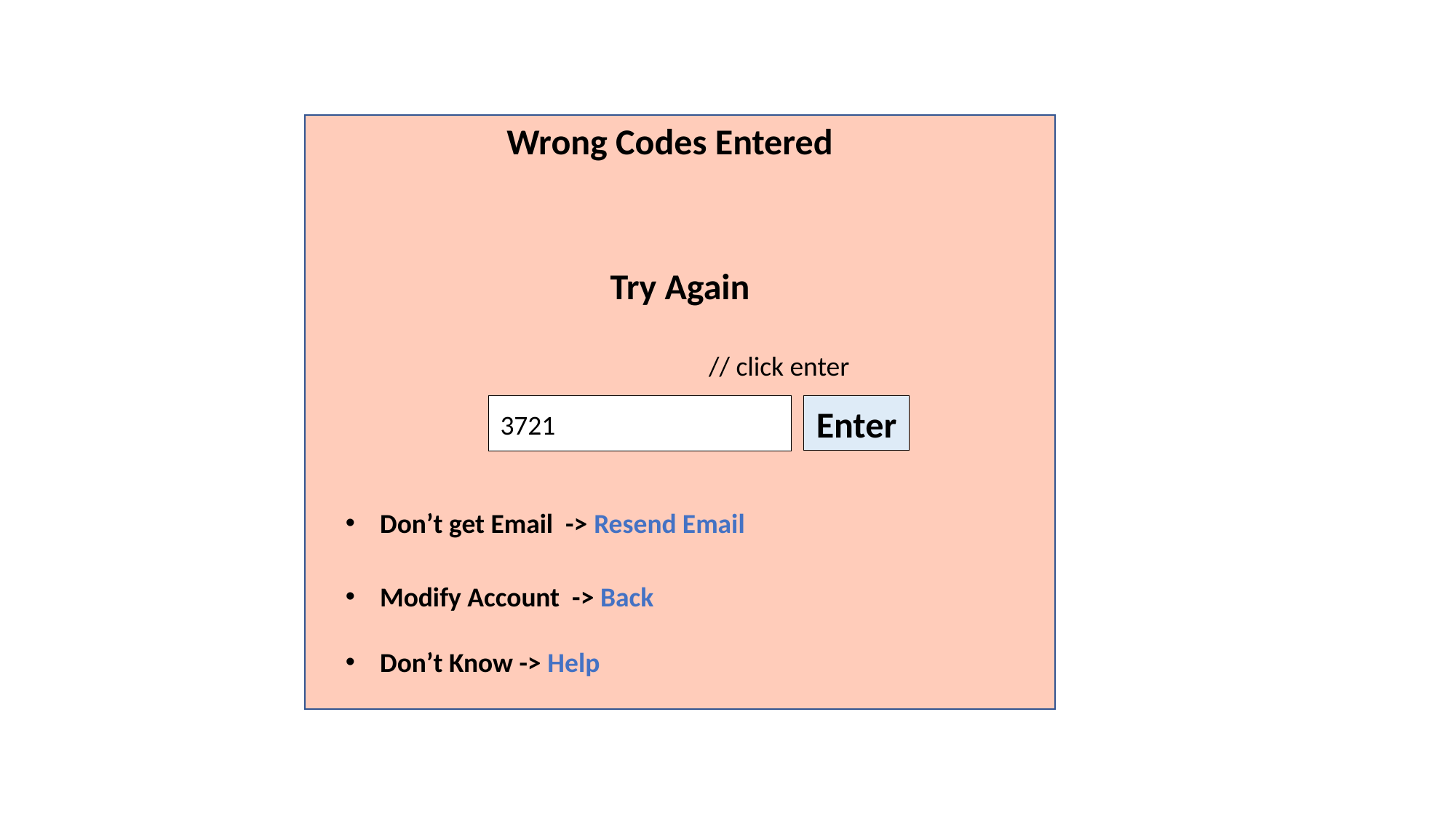

Wrong Codes Entered

Try Again

Enter
// click enter
3721
Don’t get Email  -> Resend Email
Modify Account  -> Back
Don’t Know -> Help